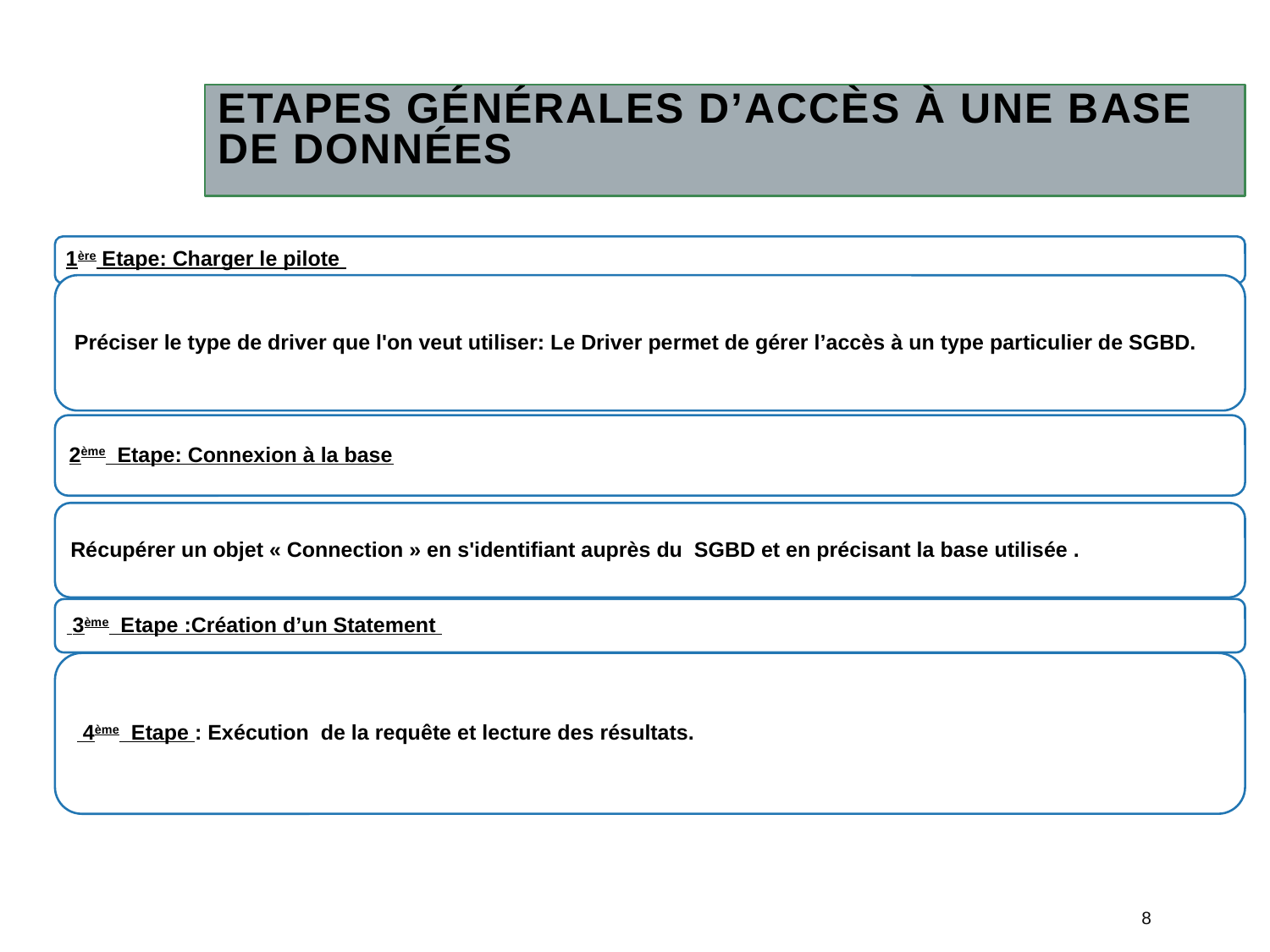

# Etapes générales d’accès à une Base de données
1ère Etape: Charger le pilote
Préciser le type de driver que l'on veut utiliser: Le Driver permet de gérer l’accès à un type particulier de SGBD.
2ème  Etape: Connexion à la base
Récupérer un objet « Connection » en s'identifiant auprès du  SGBD et en précisant la base utilisée .
 3ème  Etape :Création d’un Statement
 4ème  Etape : Exécution  de la requête et lecture des résultats.
8